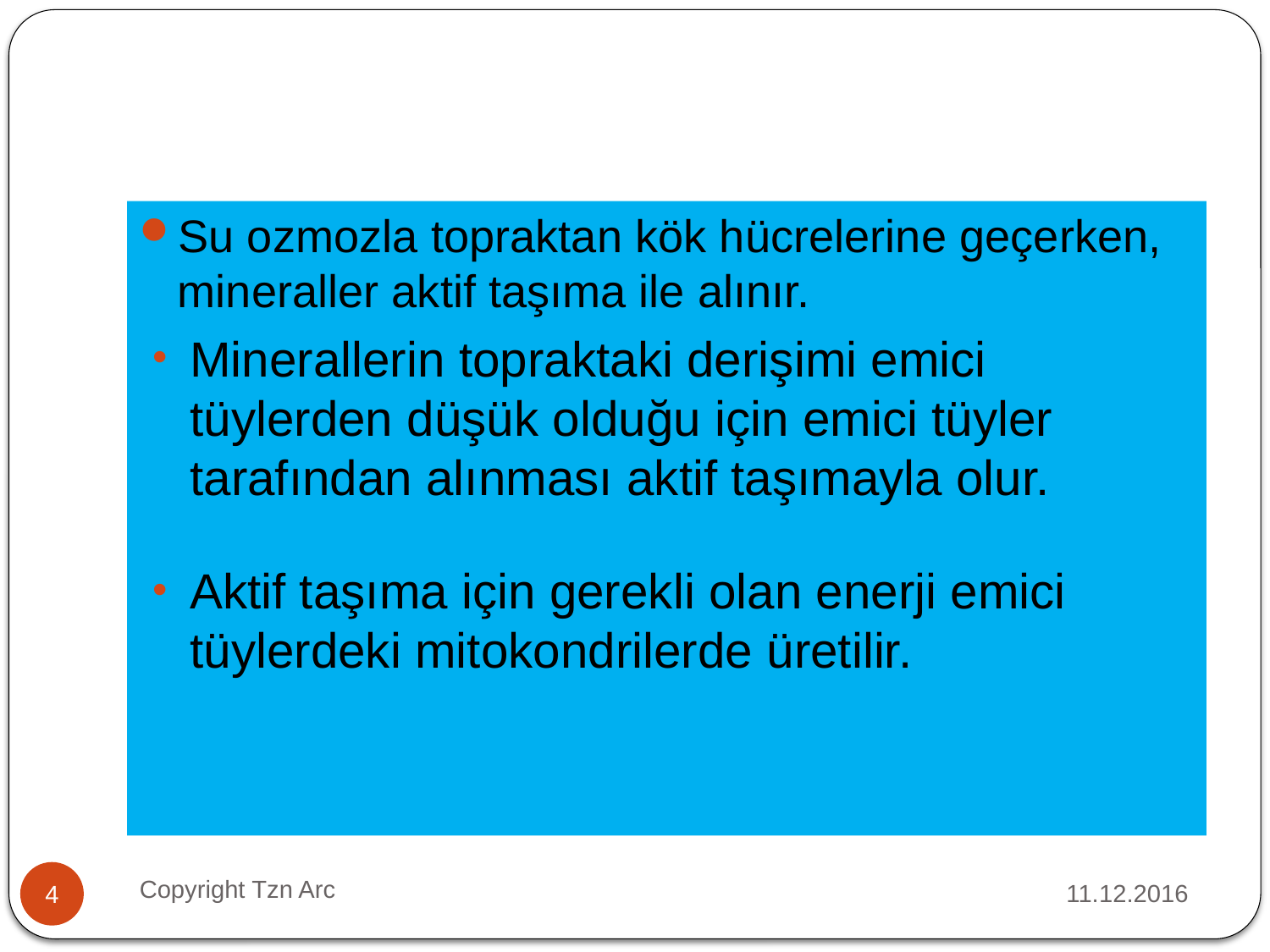

#
Su ozmozla topraktan kök hücrelerine geçerken, mineraller aktif taşıma ile alınır.
Minerallerin topraktaki derişimi emici tüylerden düşük olduğu için emici tüyler tarafından alınması aktif taşımayla olur.

Aktif taşıma için gerekli olan enerji emici tüylerdeki mitokondrilerde üretilir.

Copyright Tzn Arc
11.12.2016
4